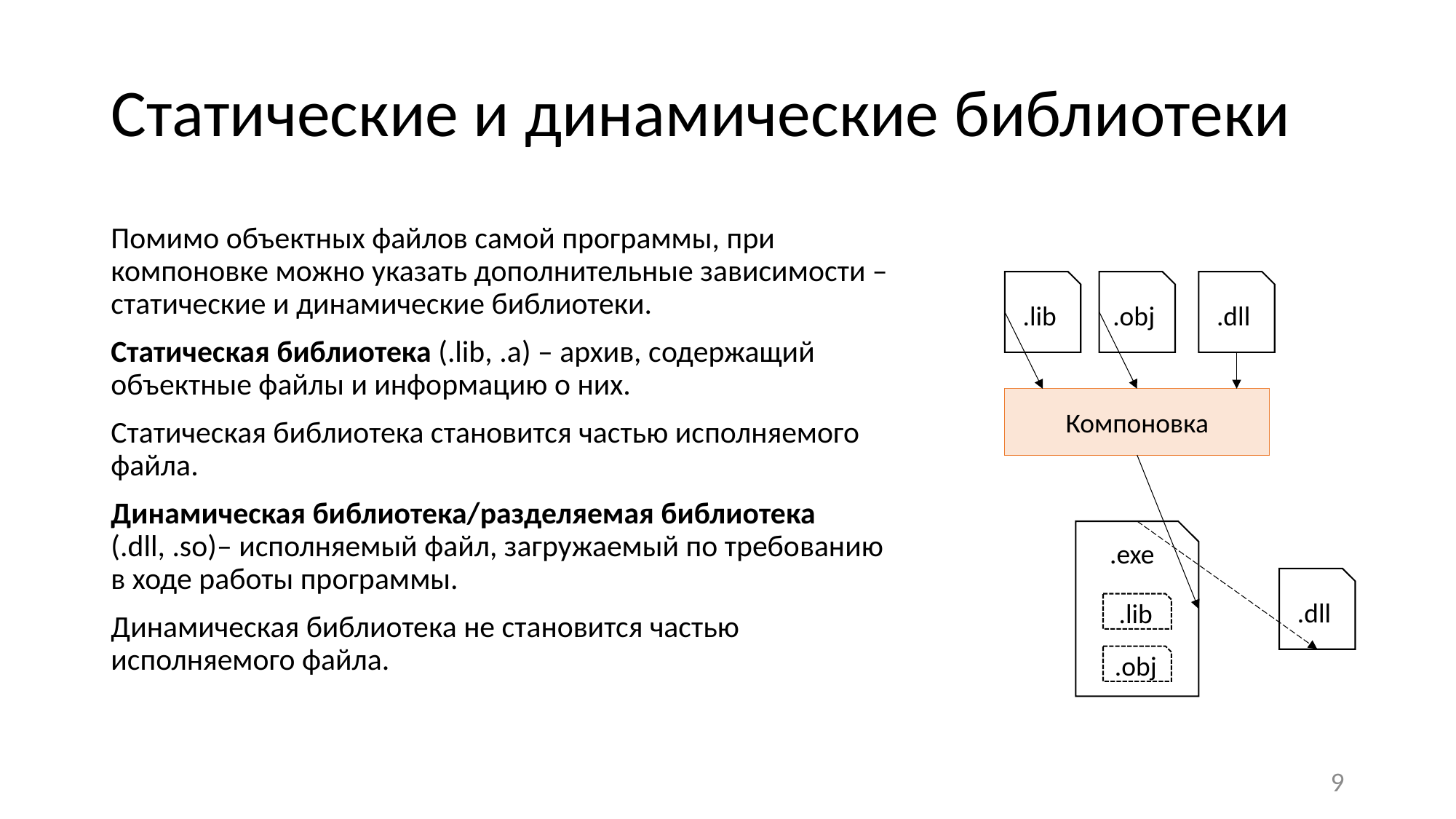

# Статические и динамические библиотеки
Помимо объектных файлов самой программы, при компоновке можно указать дополнительные зависимости – статические и динамические библиотеки.
Статическая библиотека (.lib, .a) – архив, содержащий объектные файлы и информацию о них.
Статическая библиотека становится частью исполняемого файла.
Динамическая библиотека/разделяемая библиотека (.dll, .so)– исполняемый файл, загружаемый по требованию в ходе работы программы.
Динамическая библиотека не становится частью исполняемого файла.
.lib
.obj
.dll
Компоновка
.exe
.dll
.lib
.obj
9